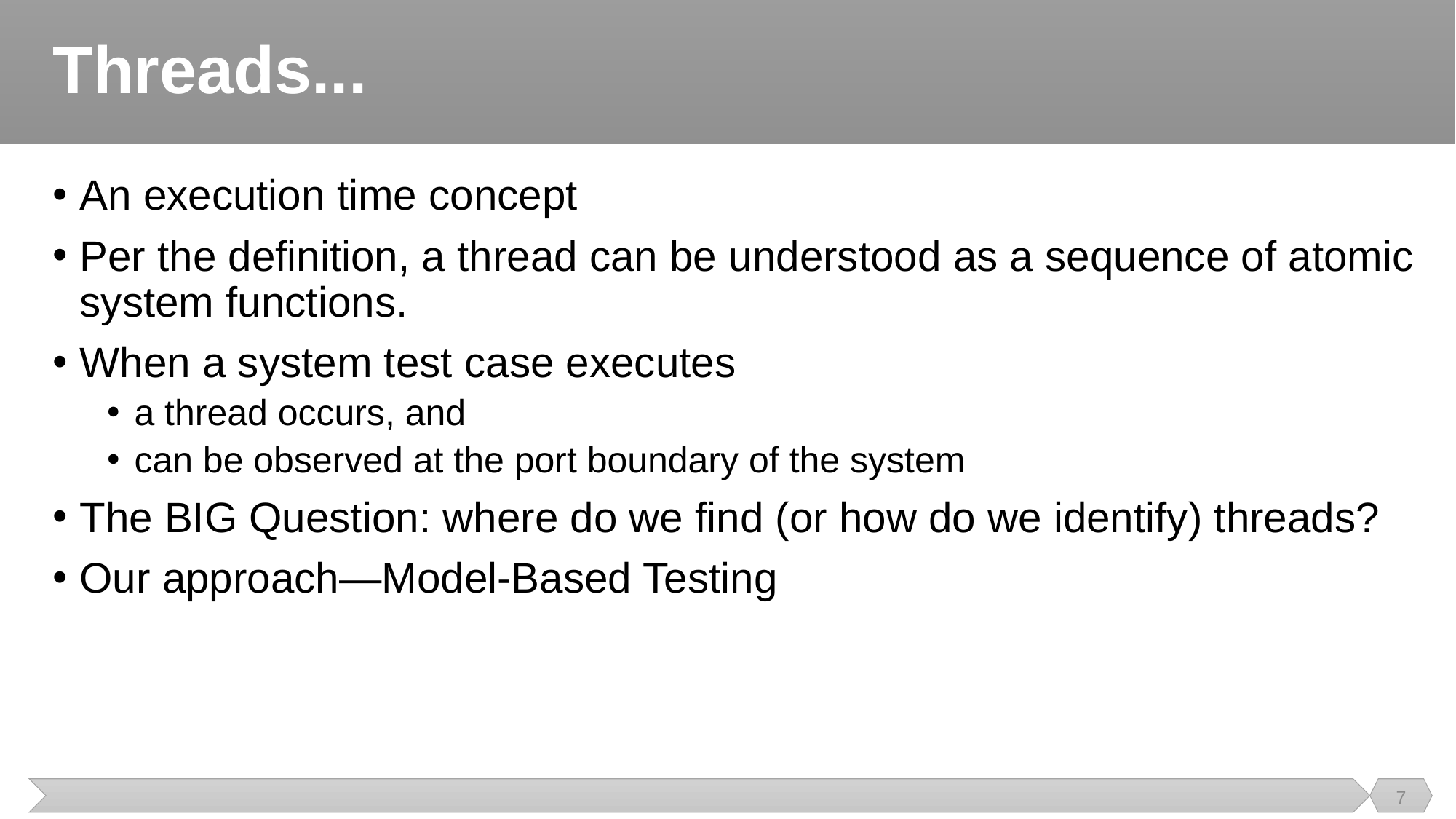

# Threads...
An execution time concept
Per the definition, a thread can be understood as a sequence of atomic system functions.
When a system test case executes
a thread occurs, and
can be observed at the port boundary of the system
The BIG Question: where do we find (or how do we identify) threads?
Our approach—Model-Based Testing
7